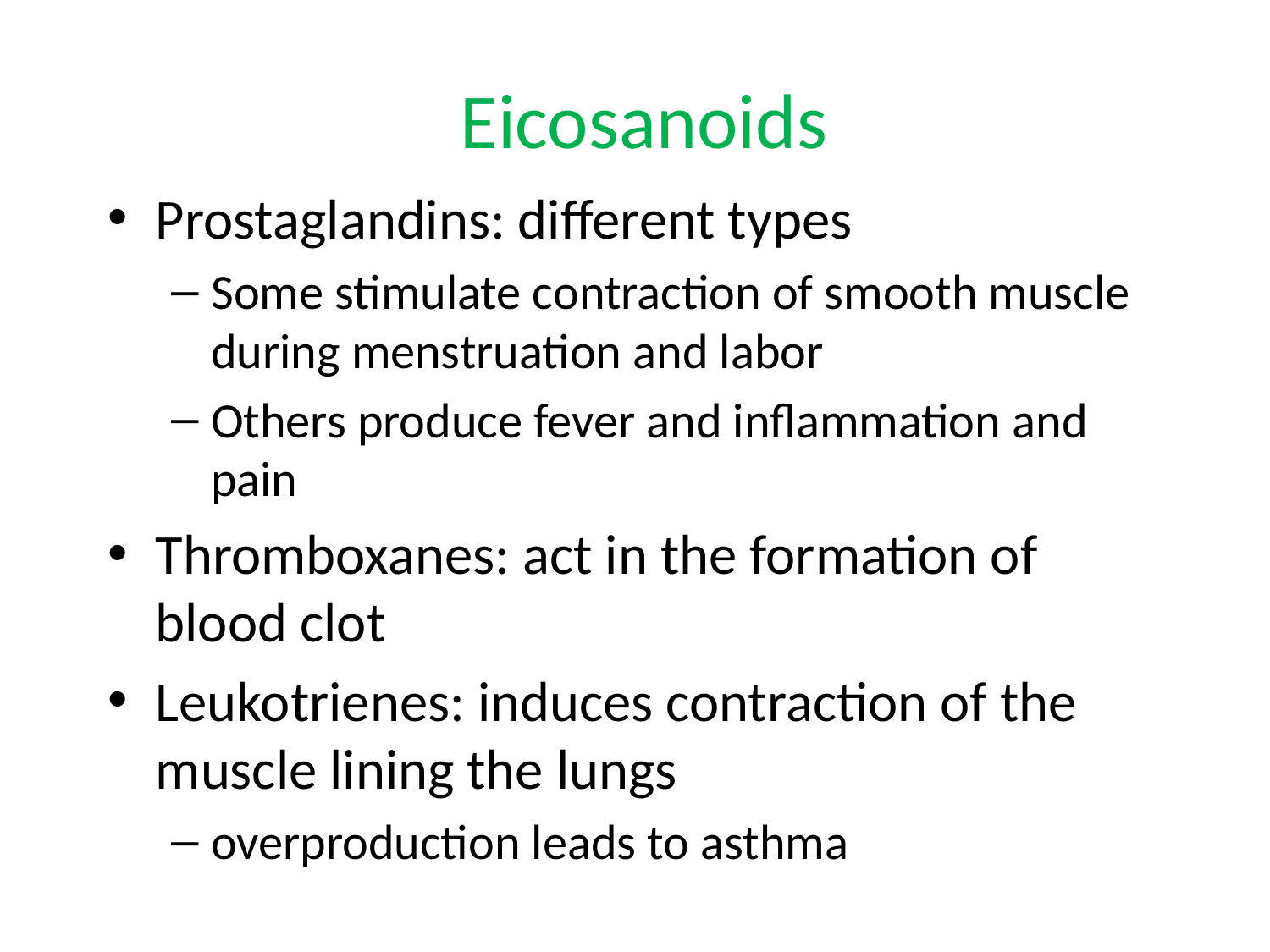

# Eicosanoids
Prostaglandins: different types
Some stimulate contraction of smooth muscle during menstruation and labor
Others produce fever and inflammation and pain
Thromboxanes: act in the formation of blood clot
Leukotrienes: induces contraction of the muscle lining the lungs
overproduction leads to asthma